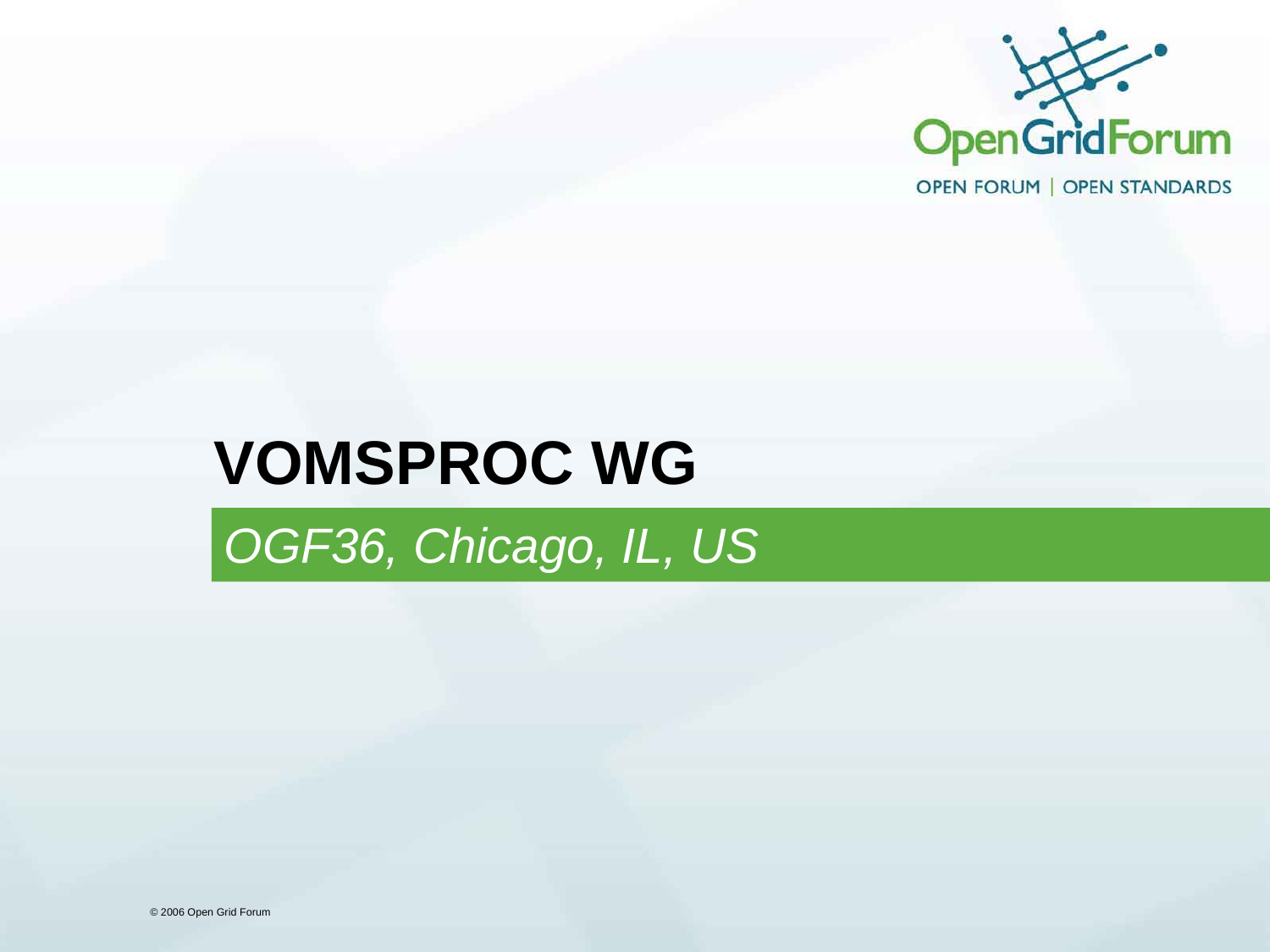

# VOMSPROC WG
OGF36, Chicago, IL, US